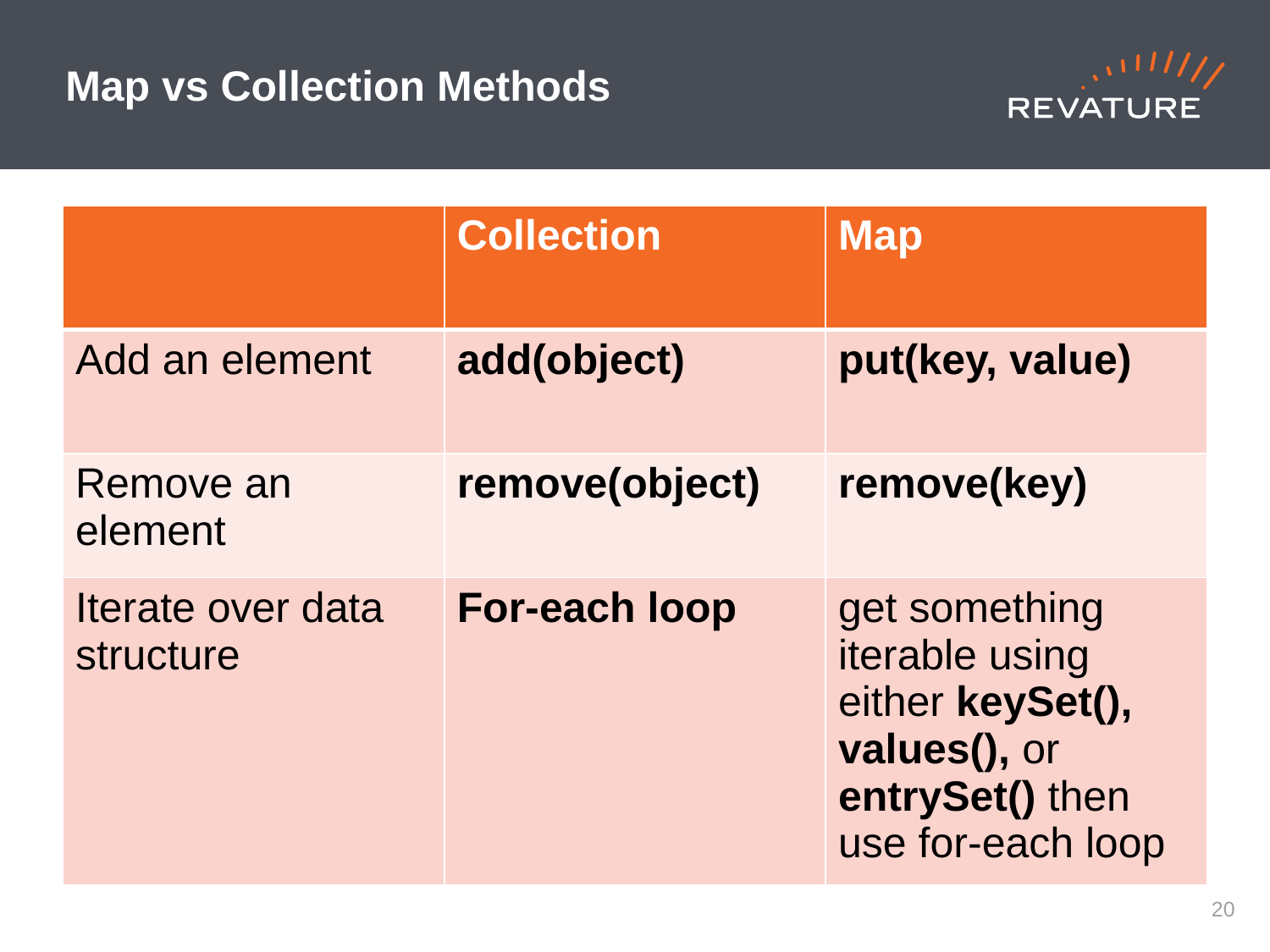

# Map vs Collection Methods
|  | Collection | Map |
| --- | --- | --- |
| Add an element | add(object) | put(key, value) |
| Remove an element | remove(object) | remove(key) |
| Iterate over data structure | For-each loop | get something iterable using either keySet(), values(), or entrySet() then use for-each loop |
20